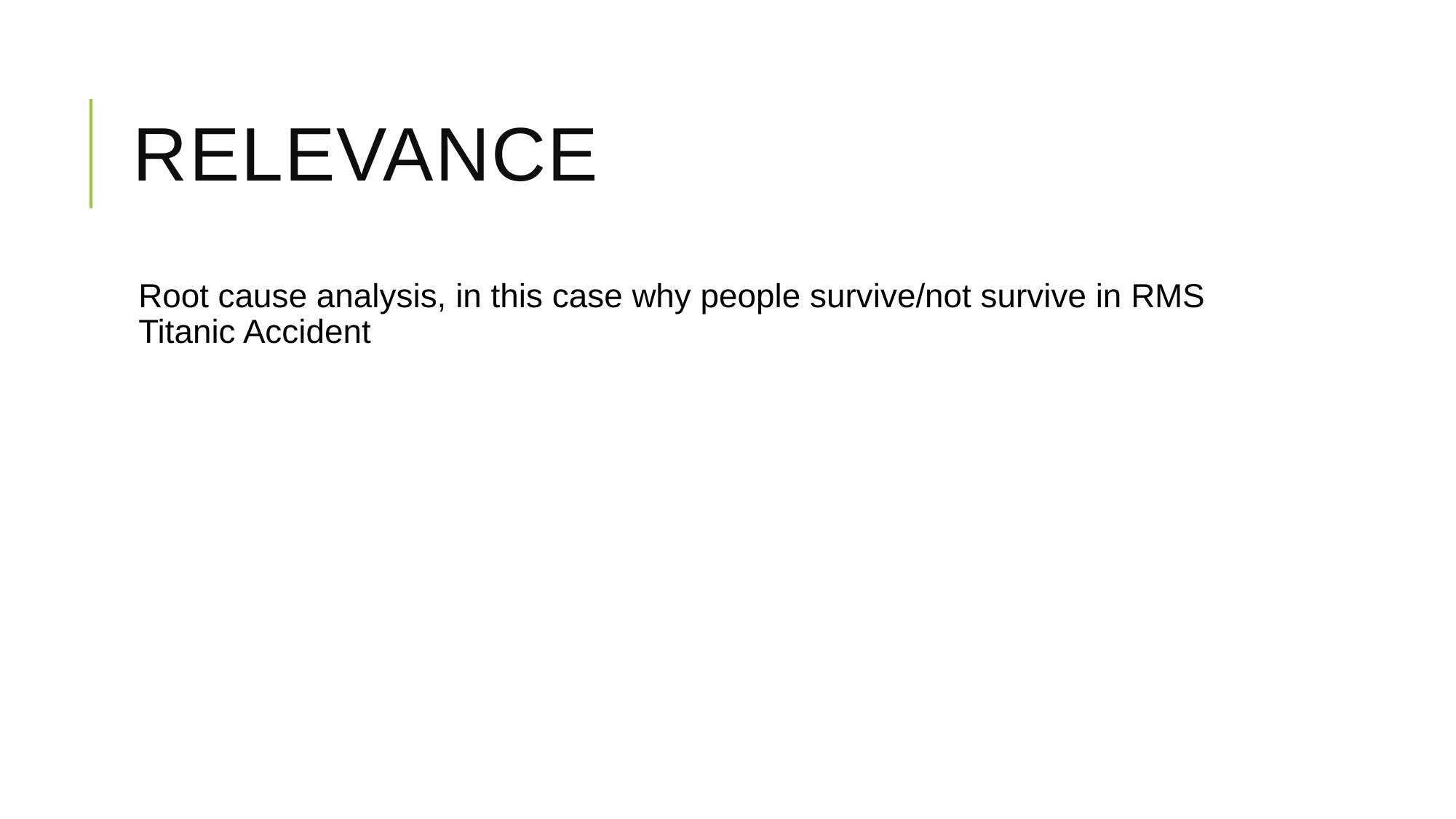

# Relevance
Root cause analysis, in this case why people survive/not survive in RMS Titanic Accident